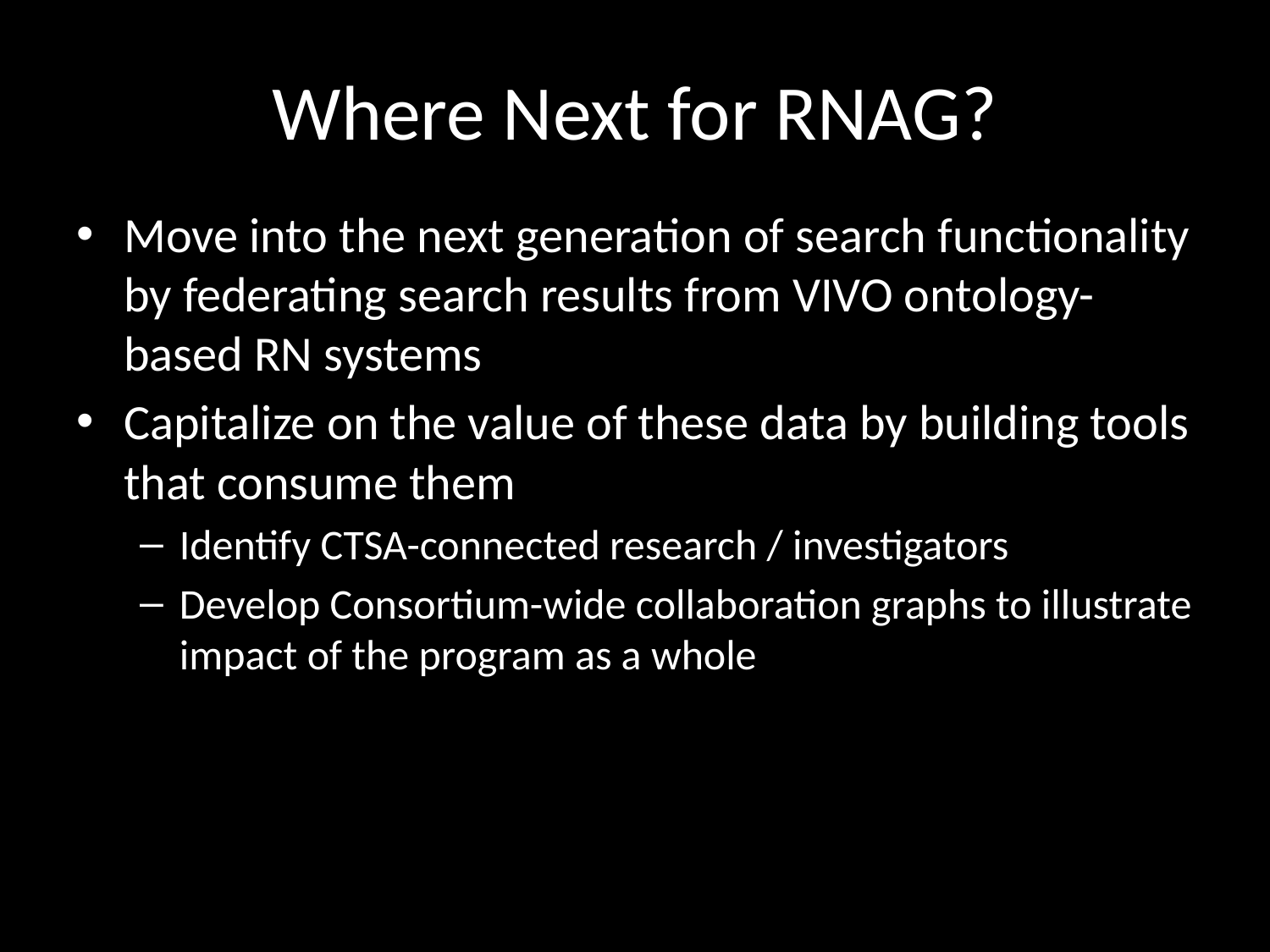

# Where Next for RNAG?
Move into the next generation of search functionality by federating search results from VIVO ontology-based RN systems
Capitalize on the value of these data by building tools that consume them
Identify CTSA-connected research / investigators
Develop Consortium-wide collaboration graphs to illustrate impact of the program as a whole